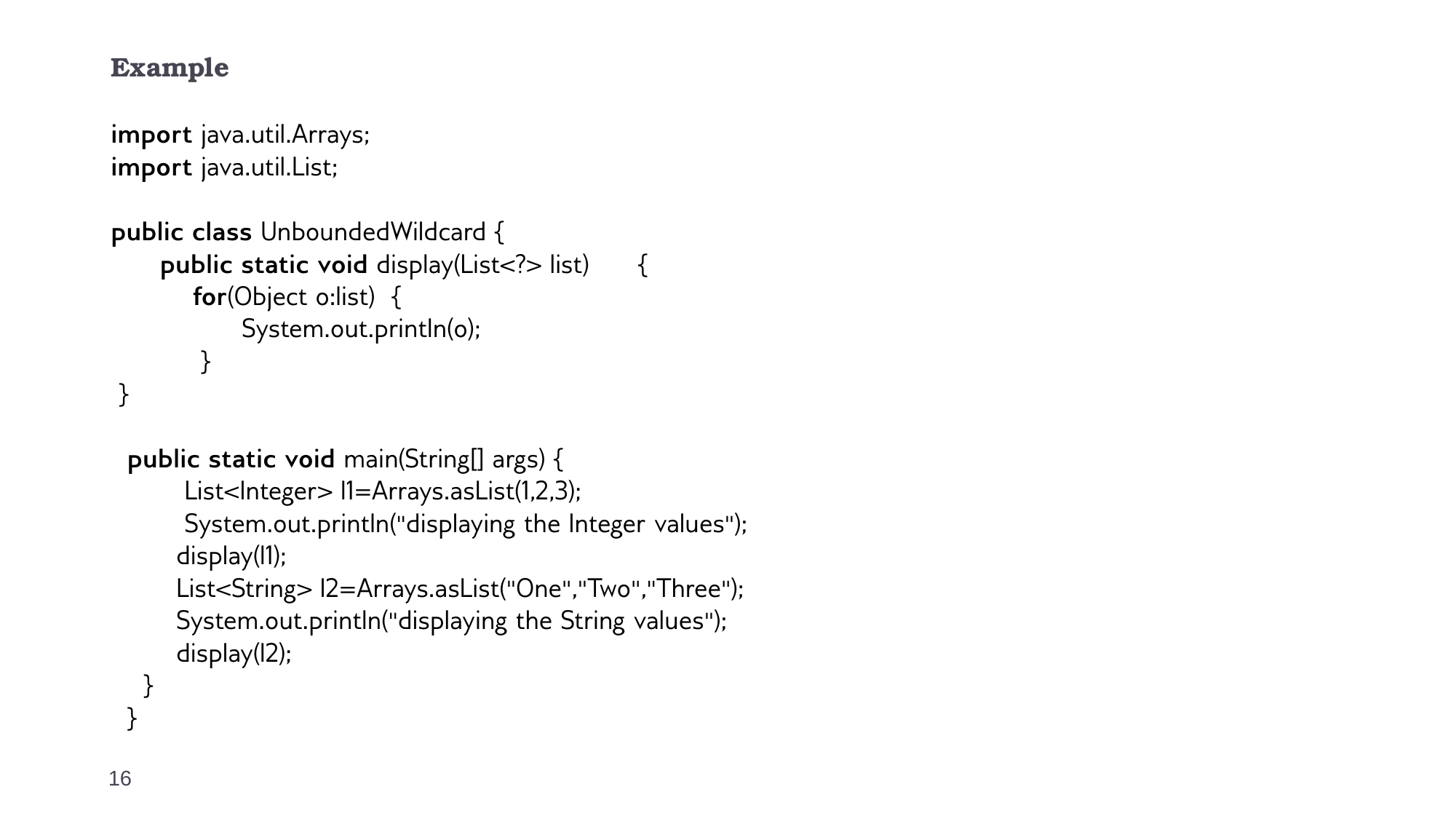

# Example
import java.util.Arrays;
import java.util.List;

public class UnboundedWildcard {
      public static void display(List<?> list)      {
          for(Object o:list)  {
                System.out.println(o);
           }
 }

  public static void main(String[] args) {
         List<Integer> l1=Arrays.asList(1,2,3);
         System.out.println("displaying the Integer values");
        display(l1);
        List<String> l2=Arrays.asList("One","Two","Three");
        System.out.println("displaying the String values");
        display(l2);
    }
  }

16